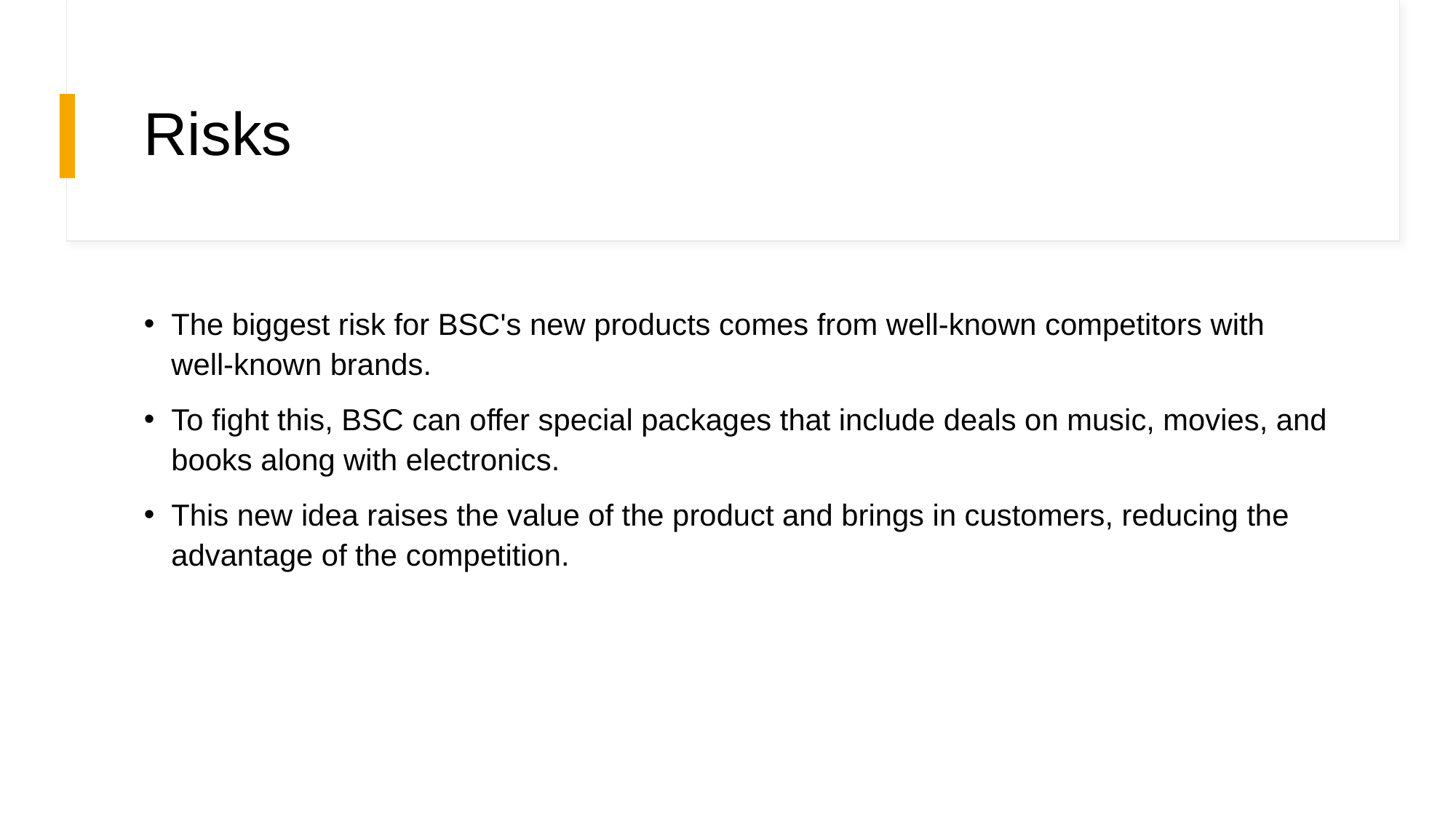

# Risks
The biggest risk for BSC's new products comes from well-known competitors with well-known brands.
To fight this, BSC can offer special packages that include deals on music, movies, and books along with electronics.
This new idea raises the value of the product and brings in customers, reducing the advantage of the competition.